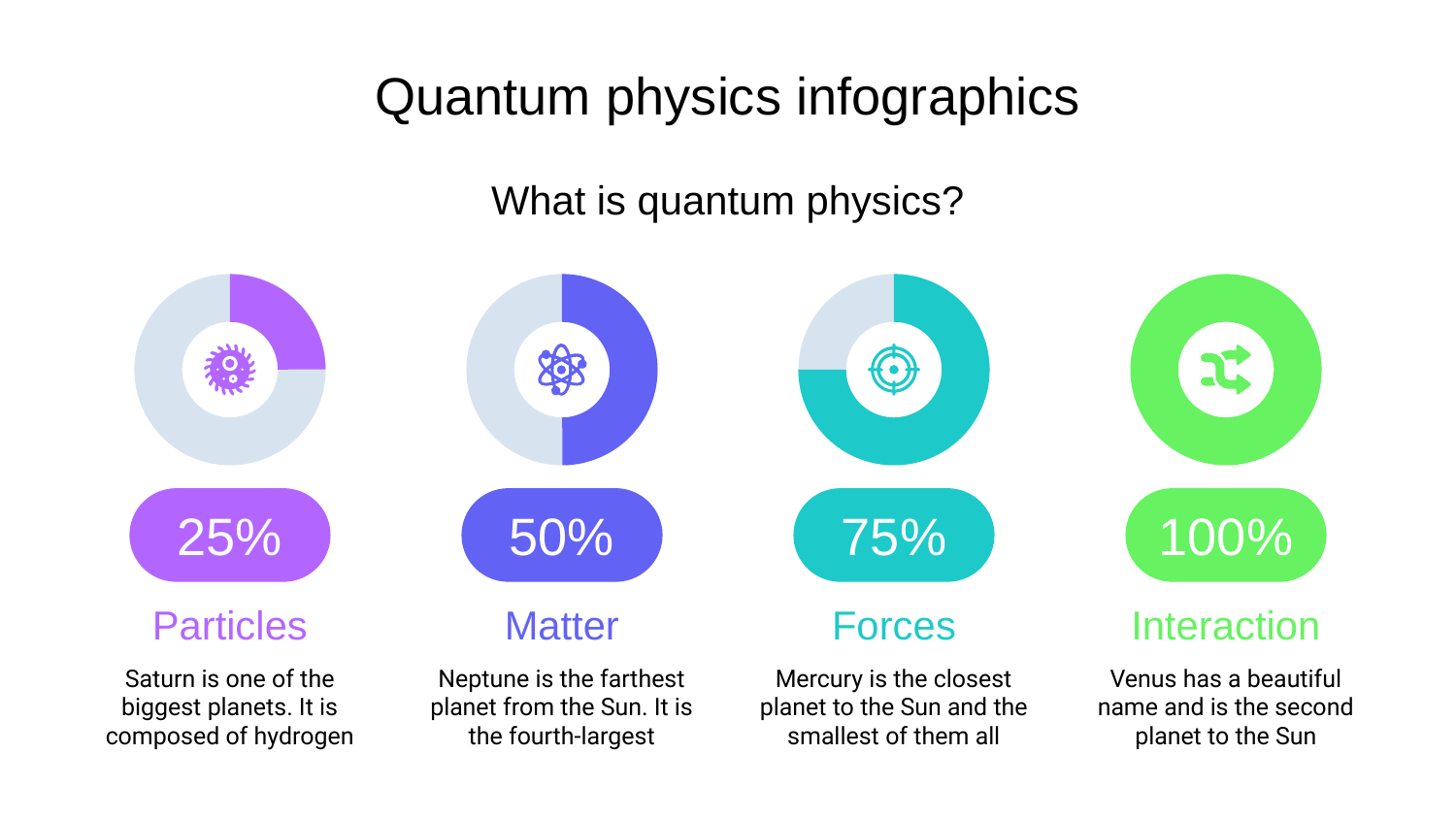

# Quantum physics infographics
What is quantum physics?

25%
Particles
Saturn is one of the biggest planets. It is composed of hydrogen
50%
Matter
Neptune is the farthest planet from the Sun. It is the fourth-largest
75%
Forces
Mercury is the closest planet to the Sun and the smallest of them all
100%
Interaction
Venus has a beautiful name and is the second planet to the Sun